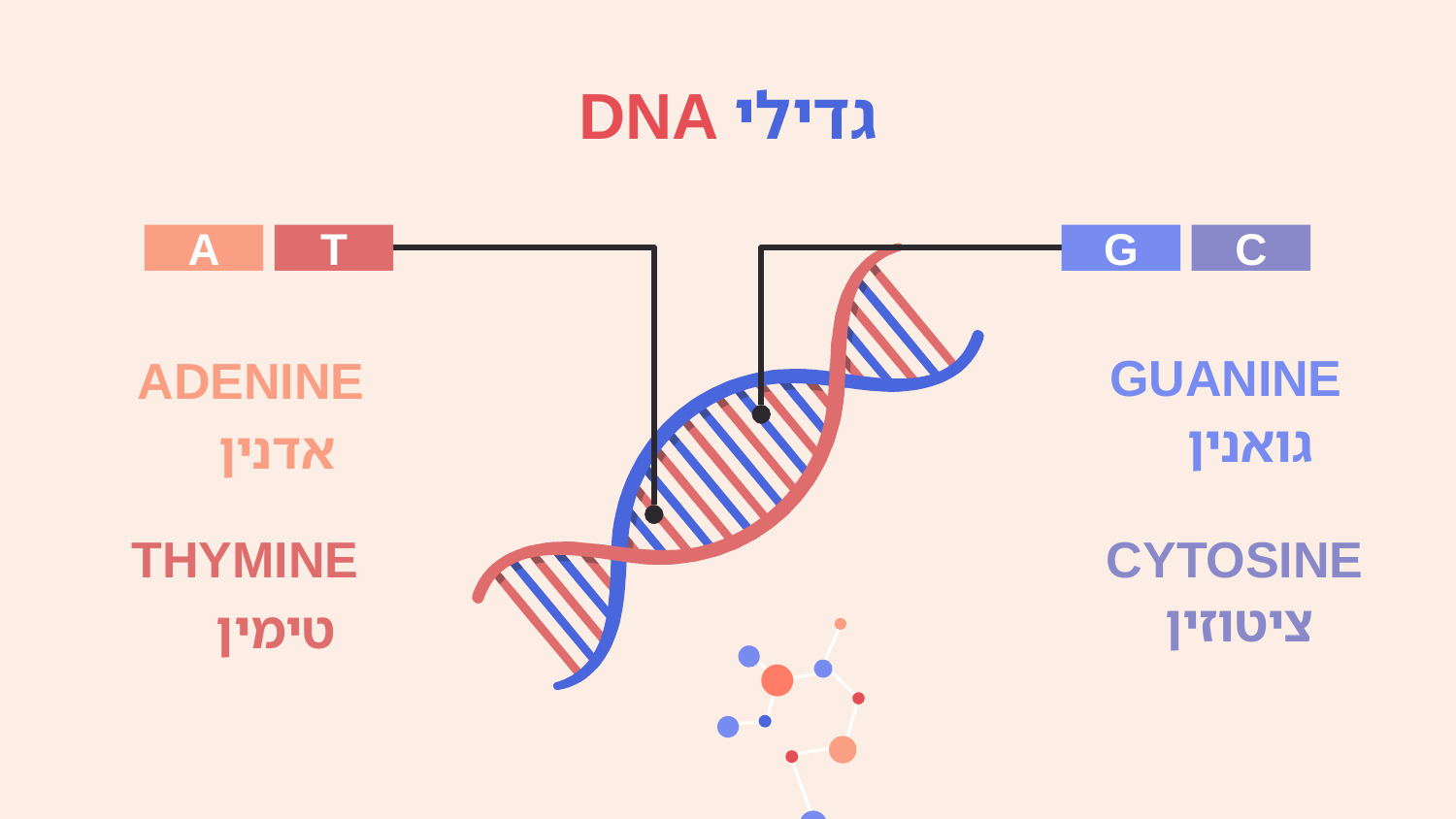

DNA גדילי
G
C
A
T

GUANINE
ADENINE
גואנין

אדנין

THYMINE
CYTOSINE
ציטוזין
טימין